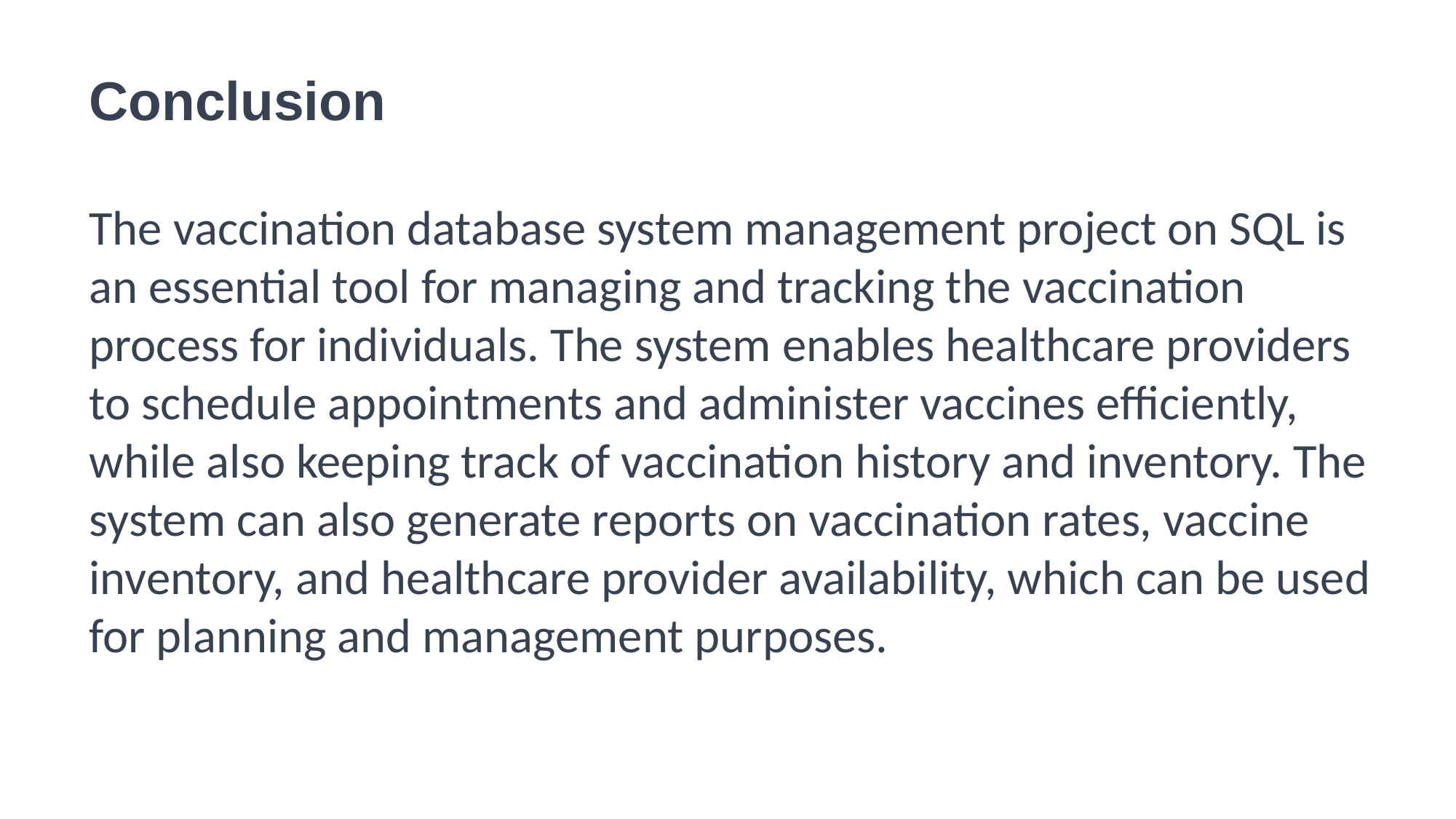

Conclusion

The vaccination database system management project on SQL is an essential tool for managing and tracking the vaccination process for individuals. The system enables healthcare providers to schedule appointments and administer vaccines efficiently, while also keeping track of vaccination history and inventory. The system can also generate reports on vaccination rates, vaccine inventory, and healthcare provider availability, which can be used for planning and management purposes.